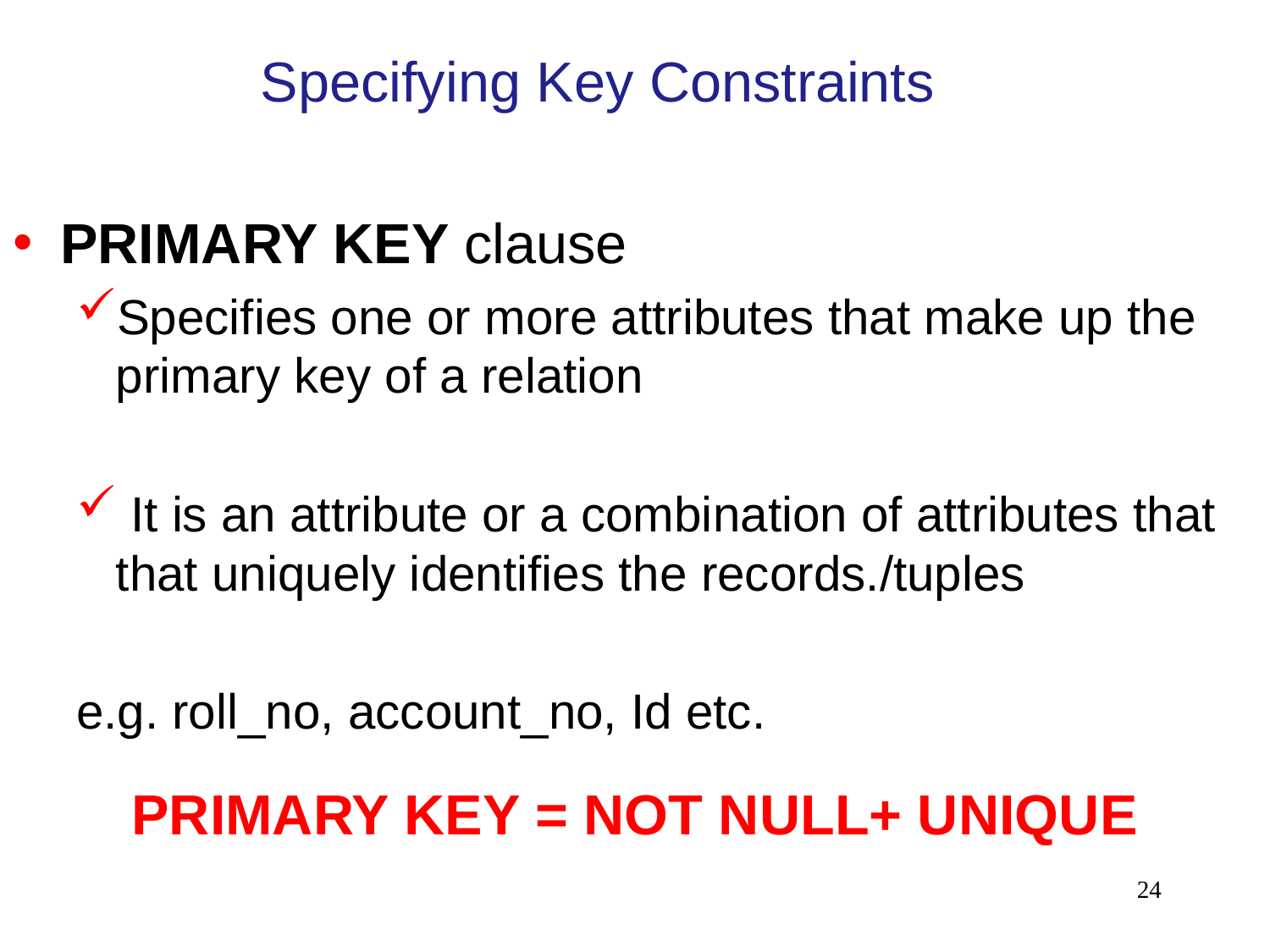

# Specifying Key Constraints
PRIMARY KEY clause
Specifies one or more attributes that make up the primary key of a relation

 It is an attribute or a combination of attributes that  that uniquely identifies the records./tuples

e.g. roll_no, account_no, Id etc.

PRIMARY KEY = NOT NULL+ UNIQUE
24